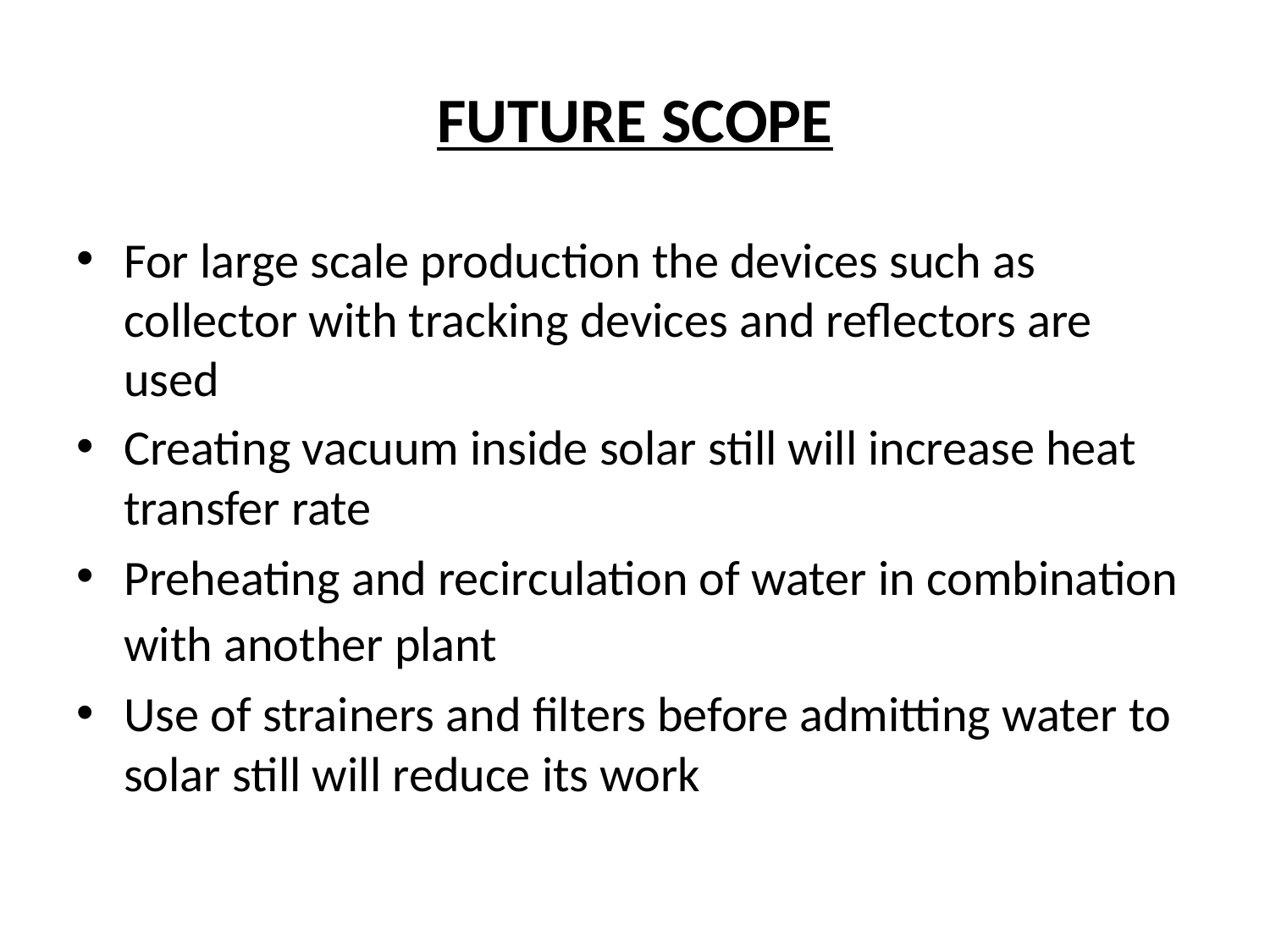

# FUTURE SCOPE
For large scale production the devices such as collector with tracking devices and reflectors are used
Creating vacuum inside solar still will increase heat transfer rate
Preheating and recirculation of water in combination with another plant
Use of strainers and filters before admitting water to solar still will reduce its work